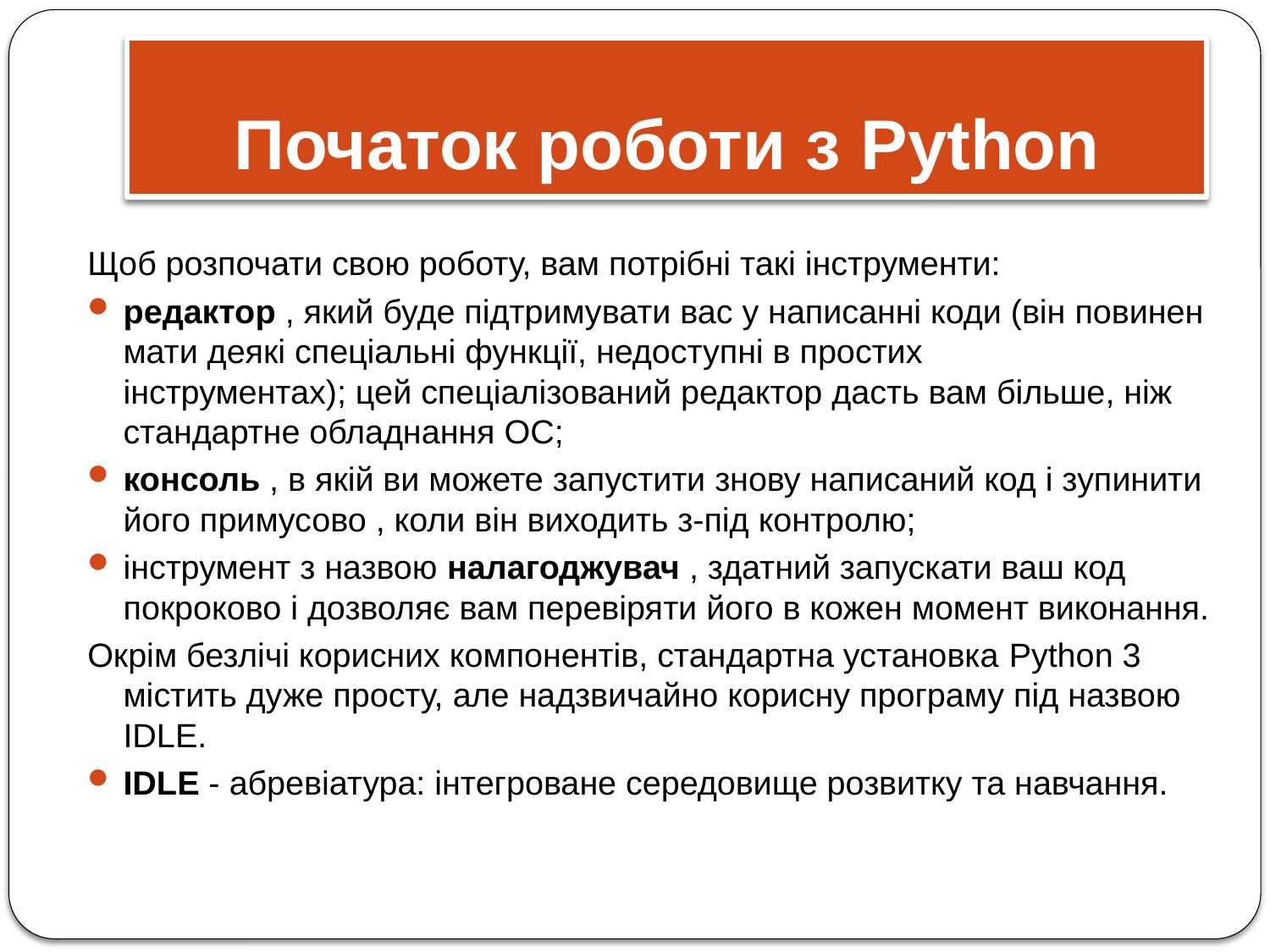

# Початок роботи з Python
Щоб розпочати свою роботу, вам потрібні такі інструменти:
редактор , який буде підтримувати вас у написанні коди (він повинен мати деякі спеціальні функції, недоступні в простих інструментах); цей спеціалізований редактор дасть вам більше, ніж стандартне обладнання ОС;
консоль , в якій ви можете запустити знову написаний код і зупинити його примусово , коли він виходить з-під контролю;
інструмент з назвою налагоджувач , здатний запускати ваш код покроково і дозволяє вам перевіряти його в кожен момент виконання.
Окрім безлічі корисних компонентів, стандартна установка Python 3 містить дуже просту, але надзвичайно корисну програму під назвою IDLE.
IDLE - абревіатура: інтегроване середовище розвитку та навчання.